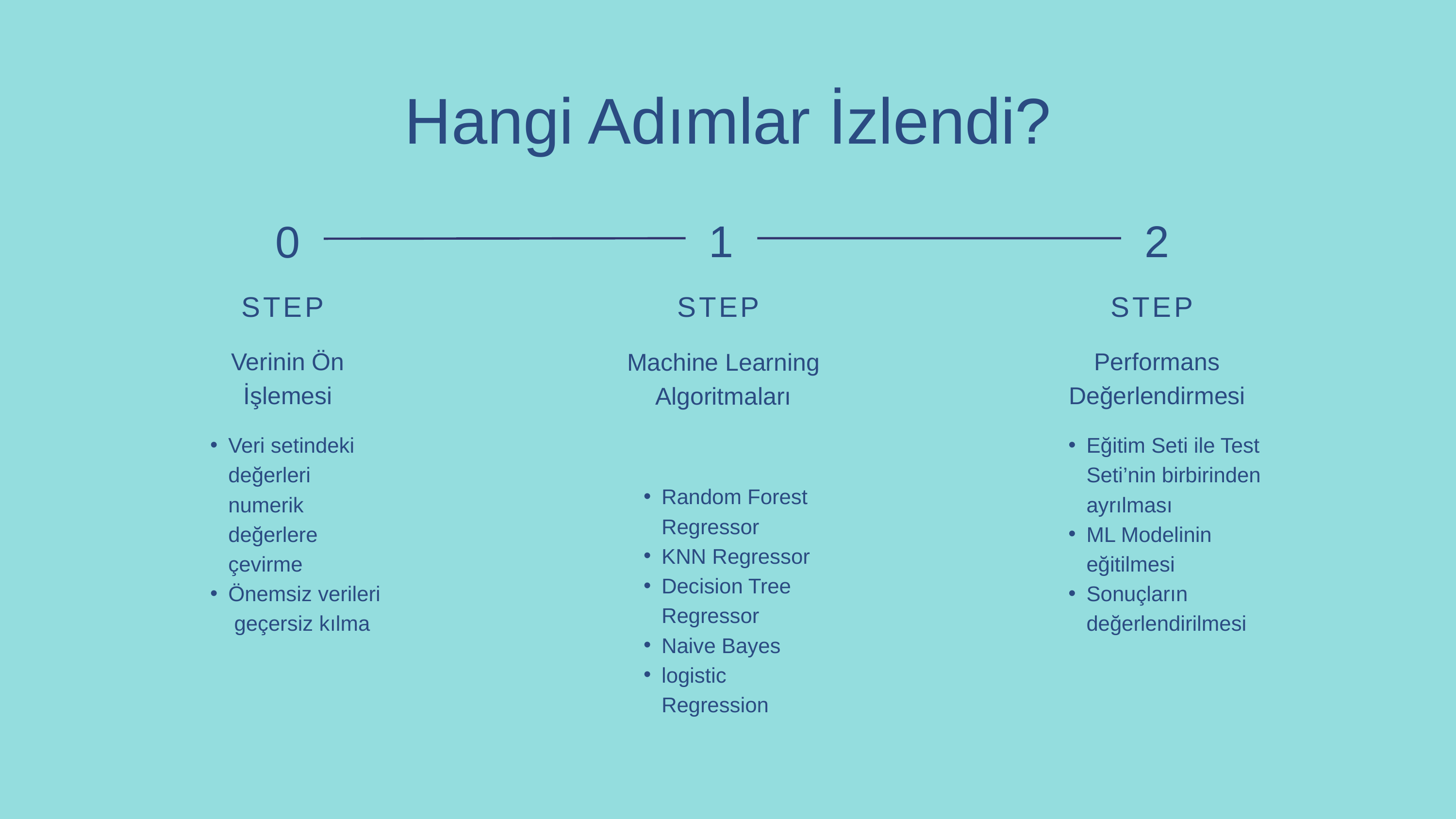

Hangi Adımlar İzlendi?

1

2

0

STEP
Verinin Ön İşlemesi
Veri setindeki değerleri numerik değerlere çevirme
Önemsiz verileri  geçersiz kılma
STEP
Performans Değerlendirmesi
Eğitim Seti ile Test Seti’nin birbirinden ayrılması
ML Modelinin eğitilmesi
Sonuçların değerlendirilmesi
STEP
Machine Learning
Algoritmaları

Random Forest Regressor
KNN Regressor
Decision Tree Regressor
Naive Bayes
logistic Regression